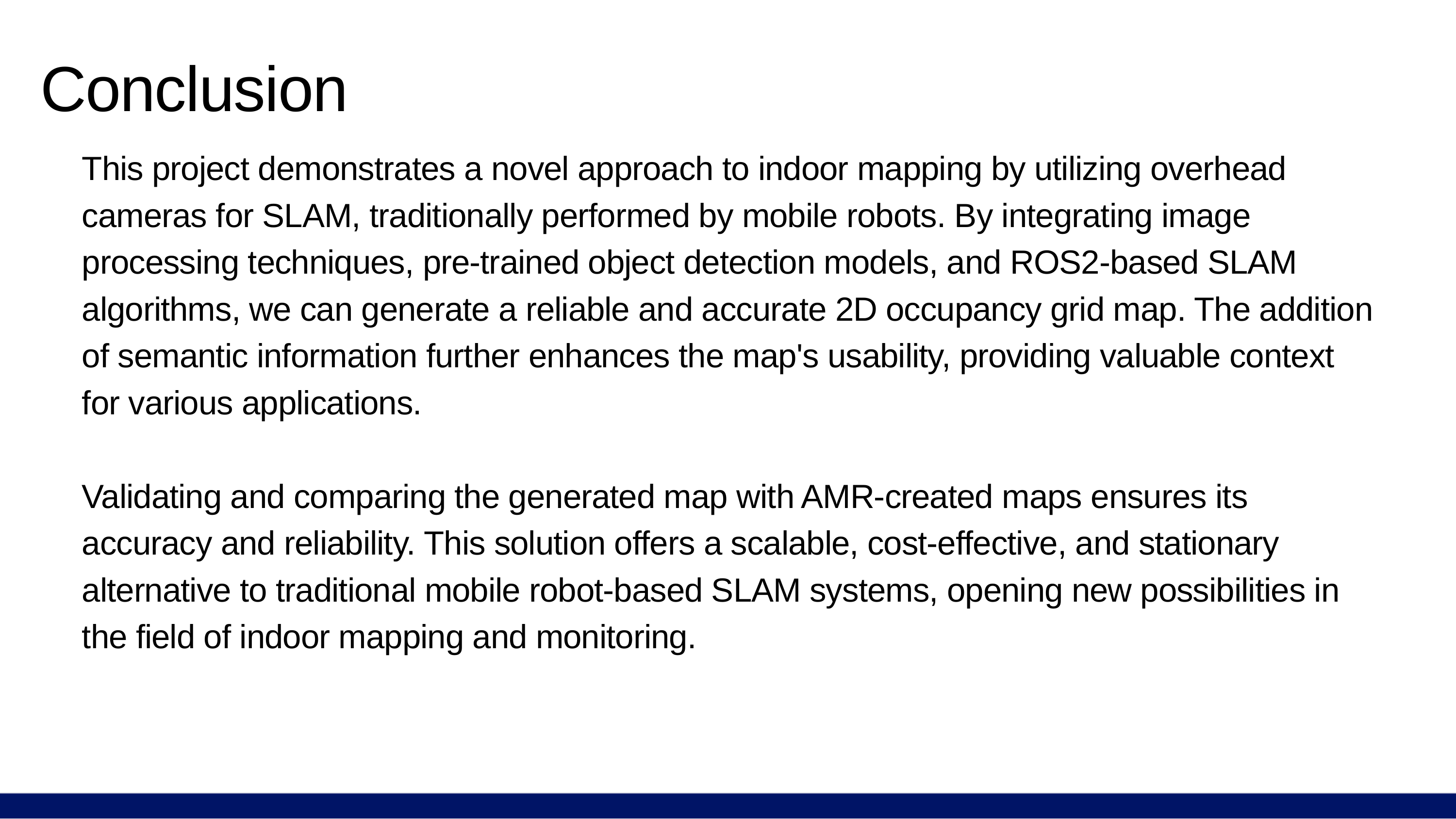

Conclusion
This project demonstrates a novel approach to indoor mapping by utilizing overhead cameras for SLAM, traditionally performed by mobile robots. By integrating image processing techniques, pre-trained object detection models, and ROS2-based SLAM algorithms, we can generate a reliable and accurate 2D occupancy grid map. The addition of semantic information further enhances the map's usability, providing valuable context for various applications.

Validating and comparing the generated map with AMR-created maps ensures its accuracy and reliability. This solution offers a scalable, cost-effective, and stationary alternative to traditional mobile robot-based SLAM systems, opening new possibilities in the field of indoor mapping and monitoring.